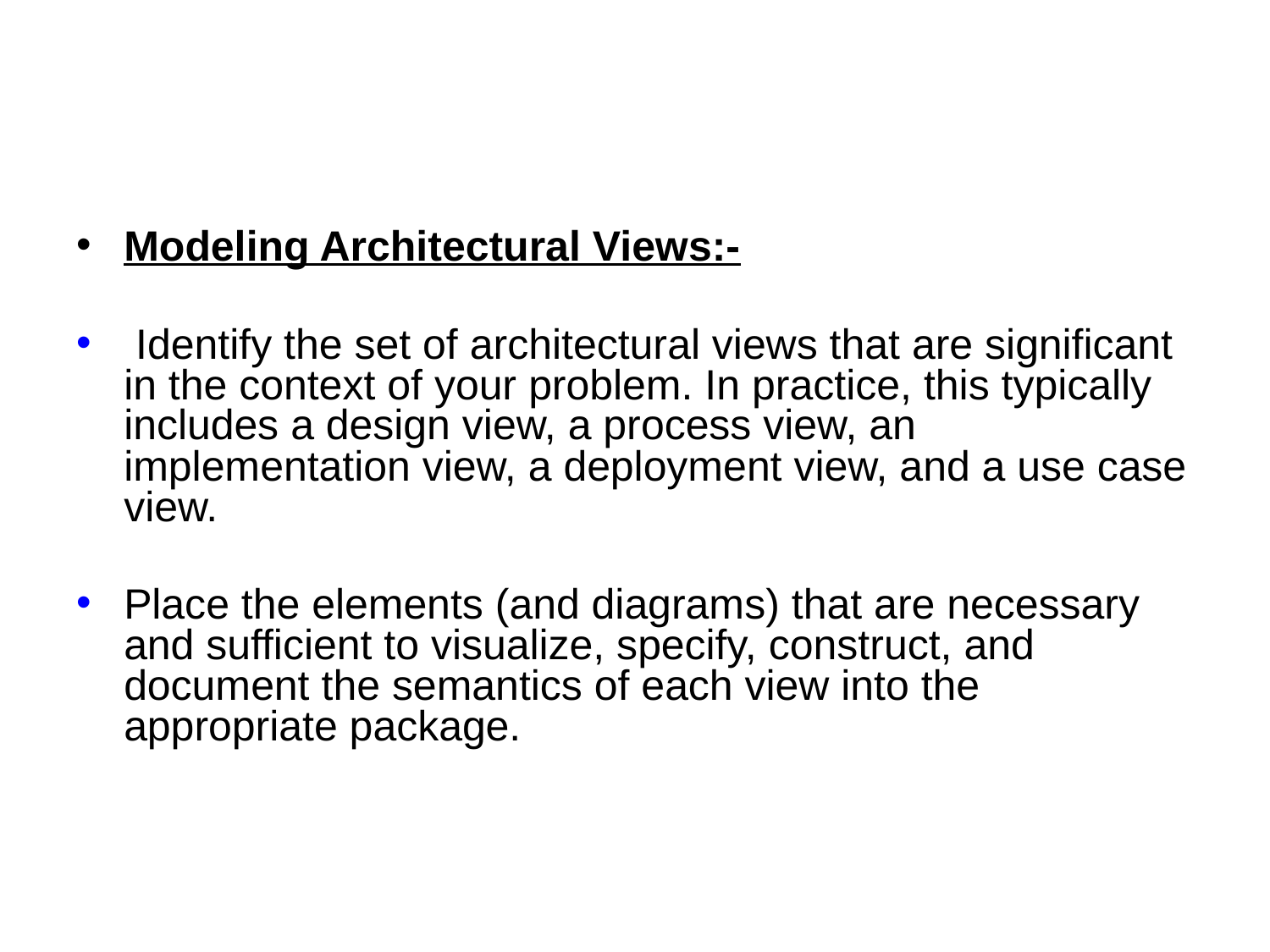

#
Modeling Architectural Views:-

 Identify the set of architectural views that are significant in the context of your problem. In practice, this typically includes a design view, a process view, an implementation view, a deployment view, and a use case view.

Place the elements (and diagrams) that are necessary and sufficient to visualize, specify, construct, and document the semantics of each view into the appropriate package.